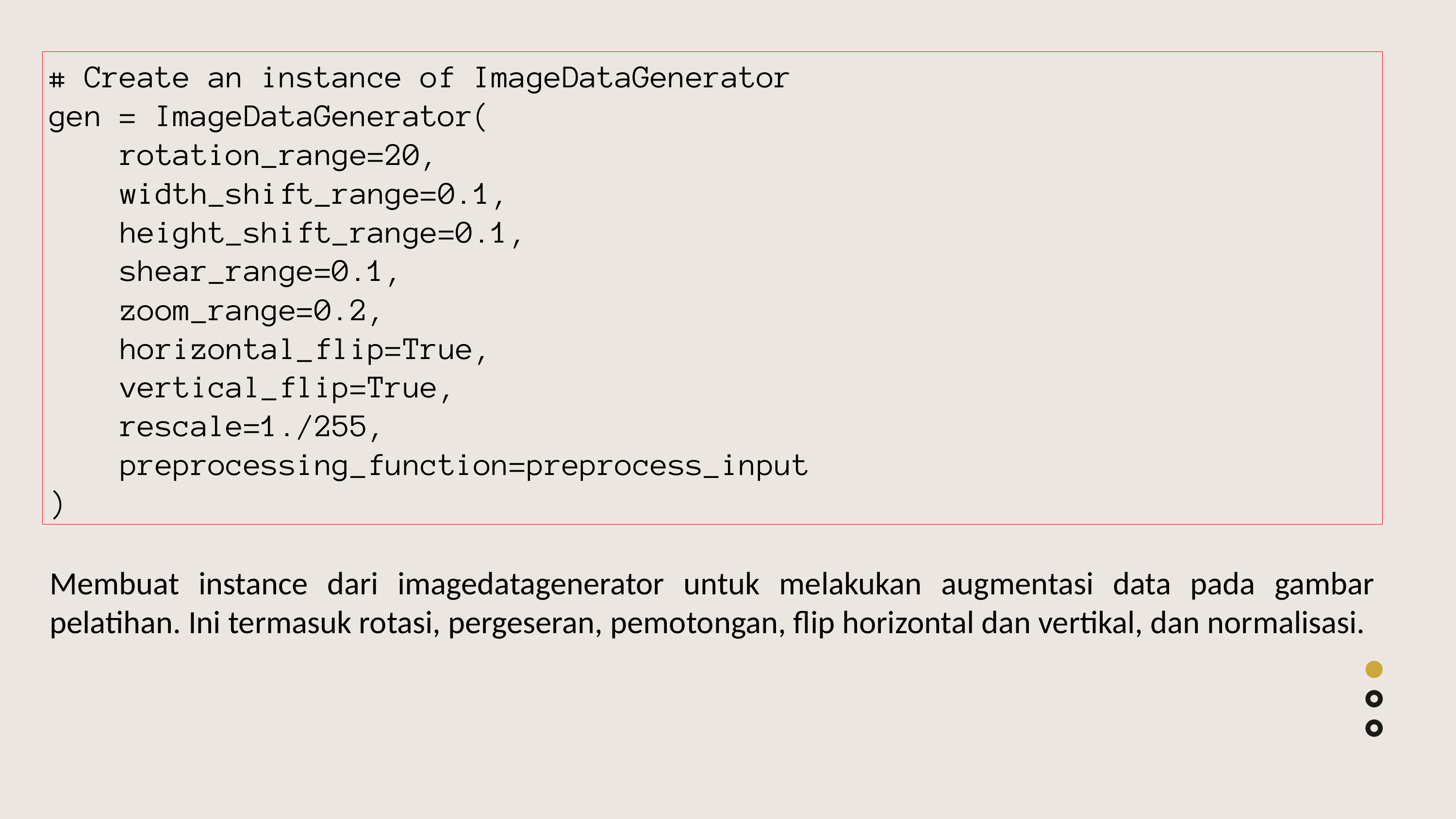

# Create an instance of ImageDataGenerator
gen = ImageDataGenerator(
    rotation_range=20,
    width_shift_range=0.1,
    height_shift_range=0.1,
    shear_range=0.1,
    zoom_range=0.2,
    horizontal_flip=True,
    vertical_flip=True,
    rescale=1./255,
    preprocessing_function=preprocess_input
)
Membuat instance dari imagedatagenerator untuk melakukan augmentasi data pada gambar pelatihan. Ini termasuk rotasi, pergeseran, pemotongan, flip horizontal dan vertikal, dan normalisasi.